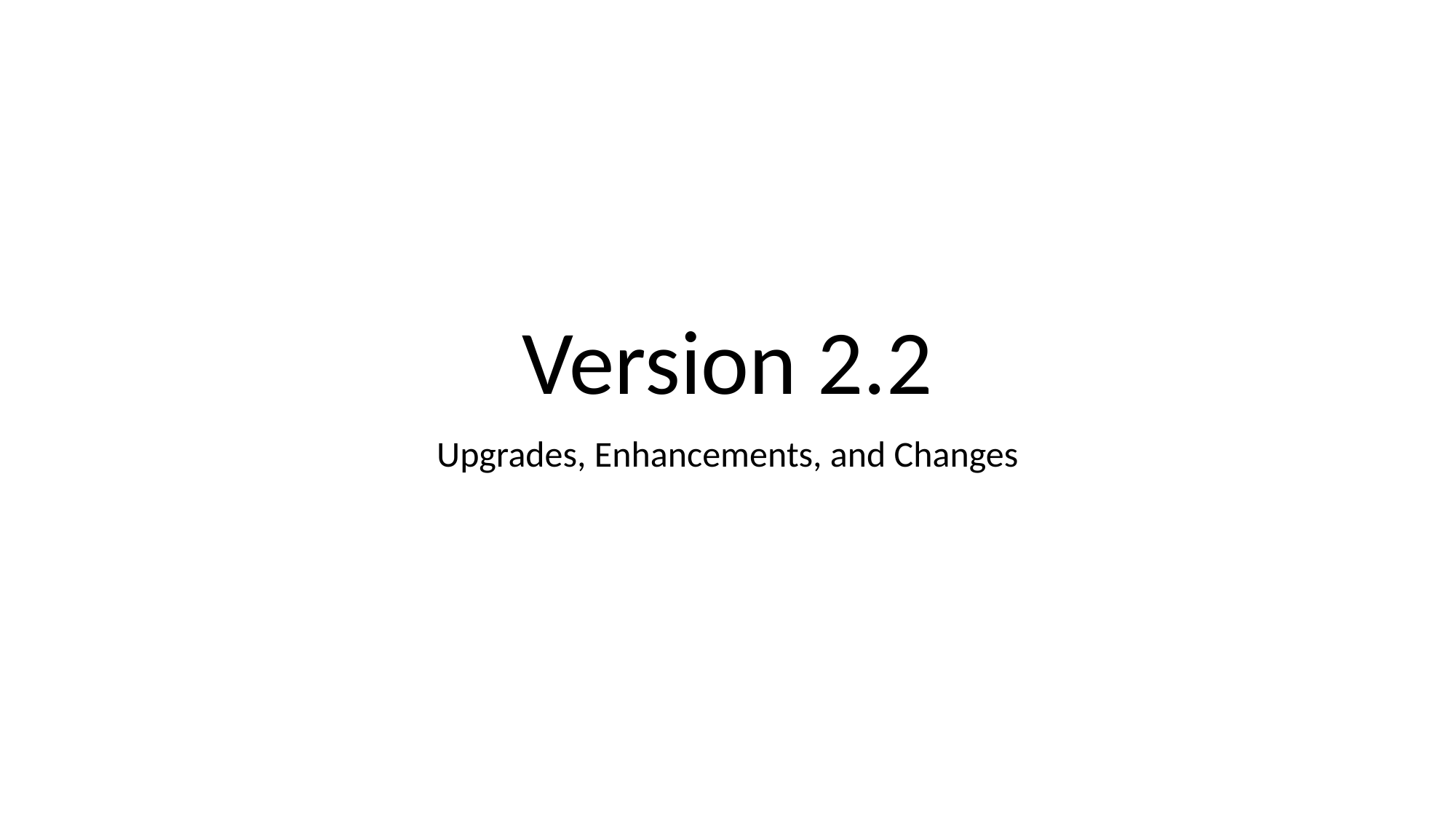

# Version 2.2
Upgrades, Enhancements, and Changes